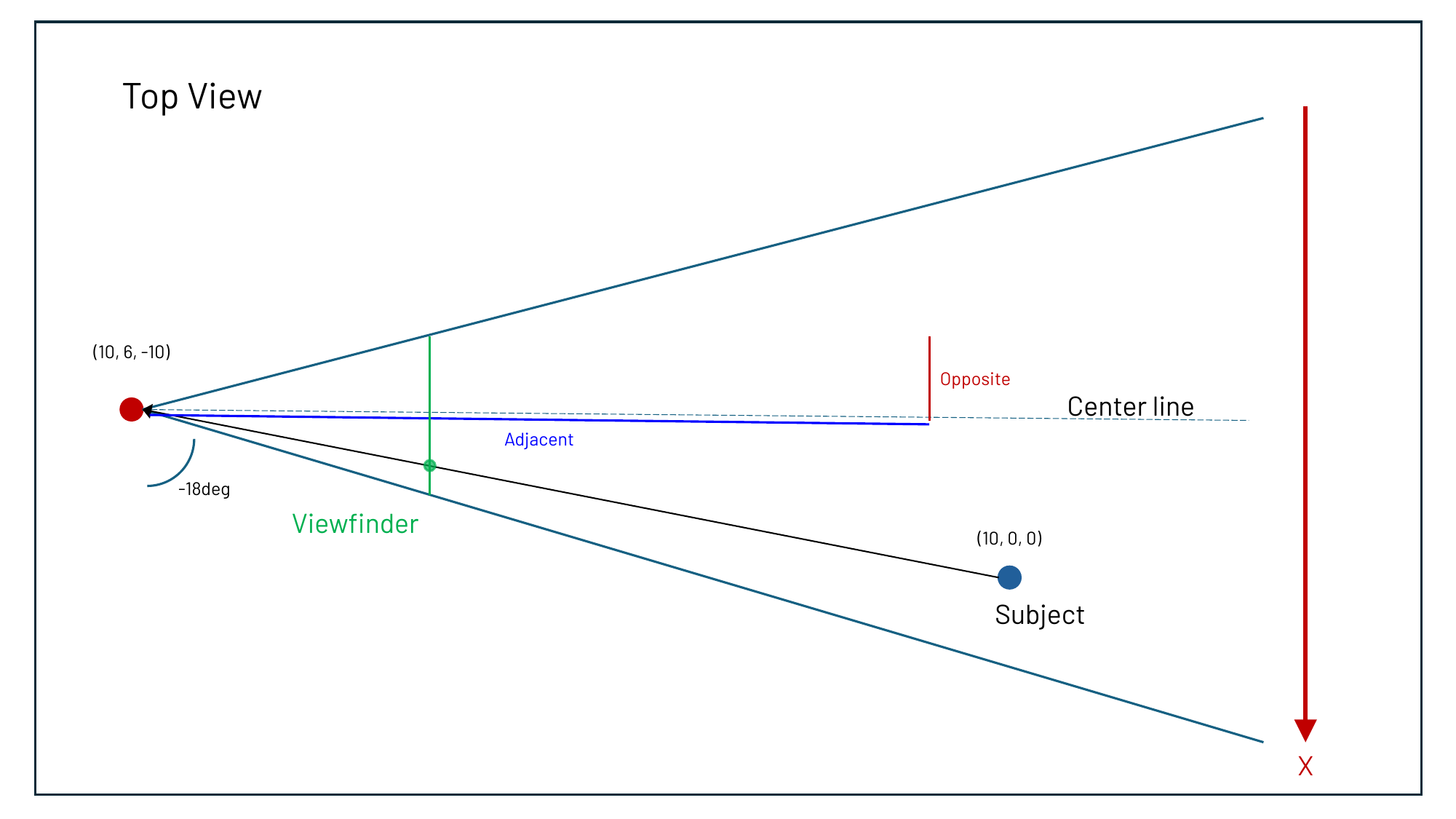

Top View
(10, 6, -10)
Opposite
Center line

Adjacent

-18deg
Viewfinder
(10, 0, 0)

Subject
X